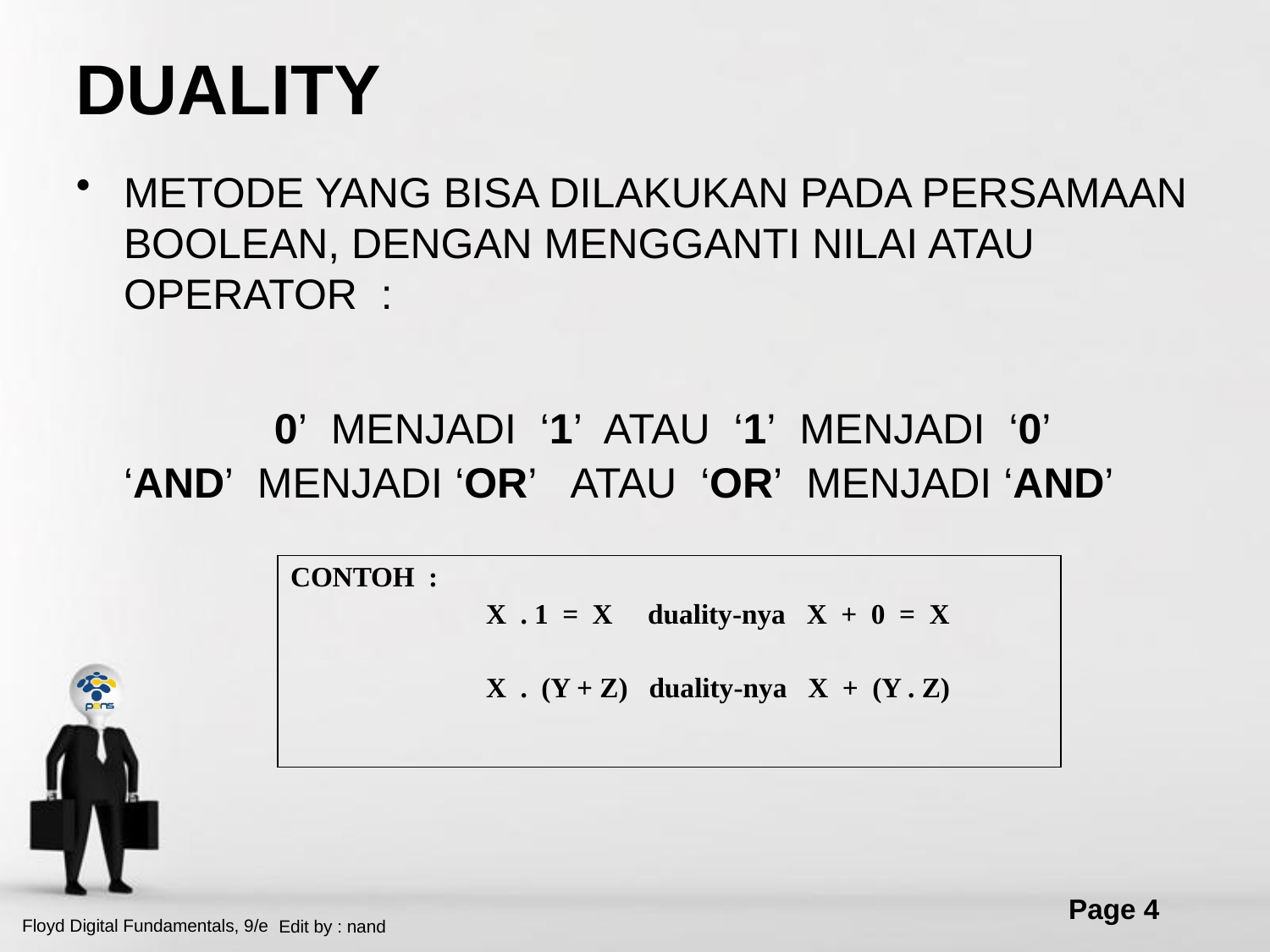

# DUALITY
METODE YANG BISA DILAKUKAN PADA PERSAMAAN BOOLEAN, DENGAN MENGGANTI NILAI ATAU OPERATOR  :

		  0’  MENJADI  ‘1’  ATAU  ‘1’  MENJADI  ‘0’ 	  ‘AND’  MENJADI ‘OR’   ATAU  ‘OR’  MENJADI ‘AND’

| CONTOH : X . 1 = X duality-nya X + 0 = X X . (Y + Z) duality-nya X + (Y . Z) |
| --- |